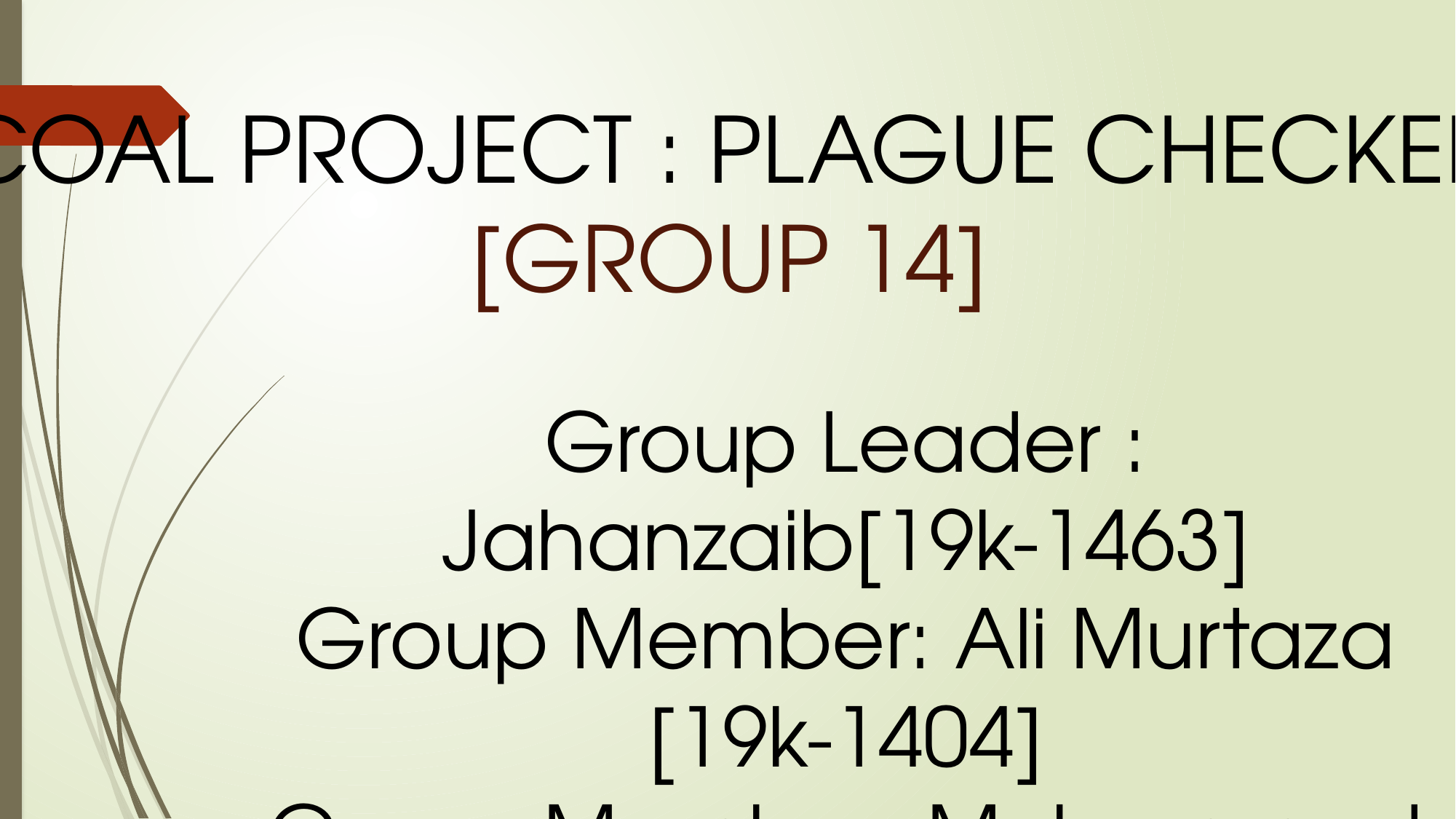

COAL PROJECT : PLAGUE CHECKER
[GROUP 14]
Group Leader : Jahanzaib[19k-1463]
Group Member: Ali Murtaza [19k-1404]
Group Member: Muhammad Sameer [19-1526]